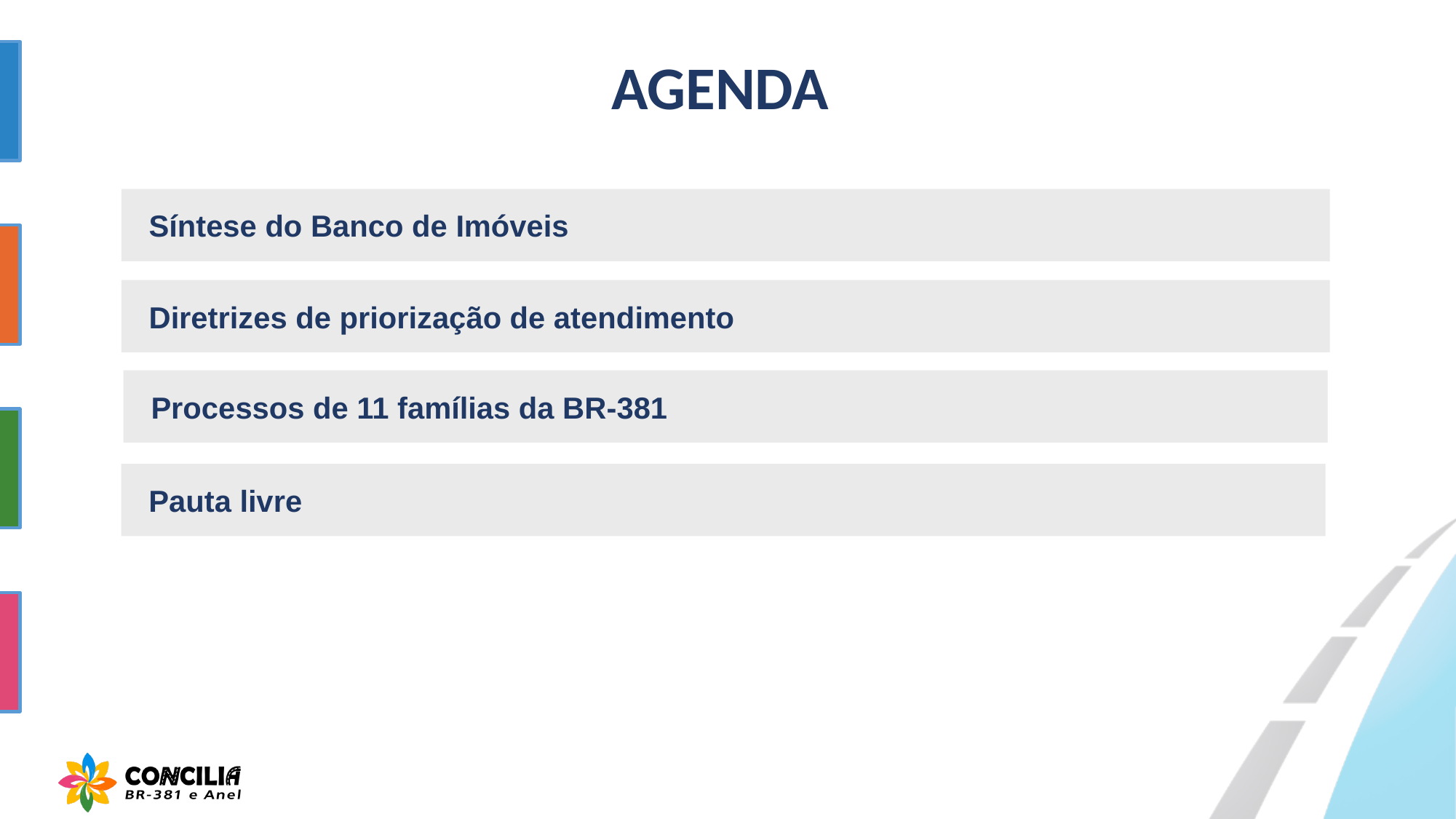

AGENDA

  Síntese do Banco de Imóveis
  Diretrizes de priorização de atendimento
  Processos de 11 famílias da BR-381
  Pauta livre